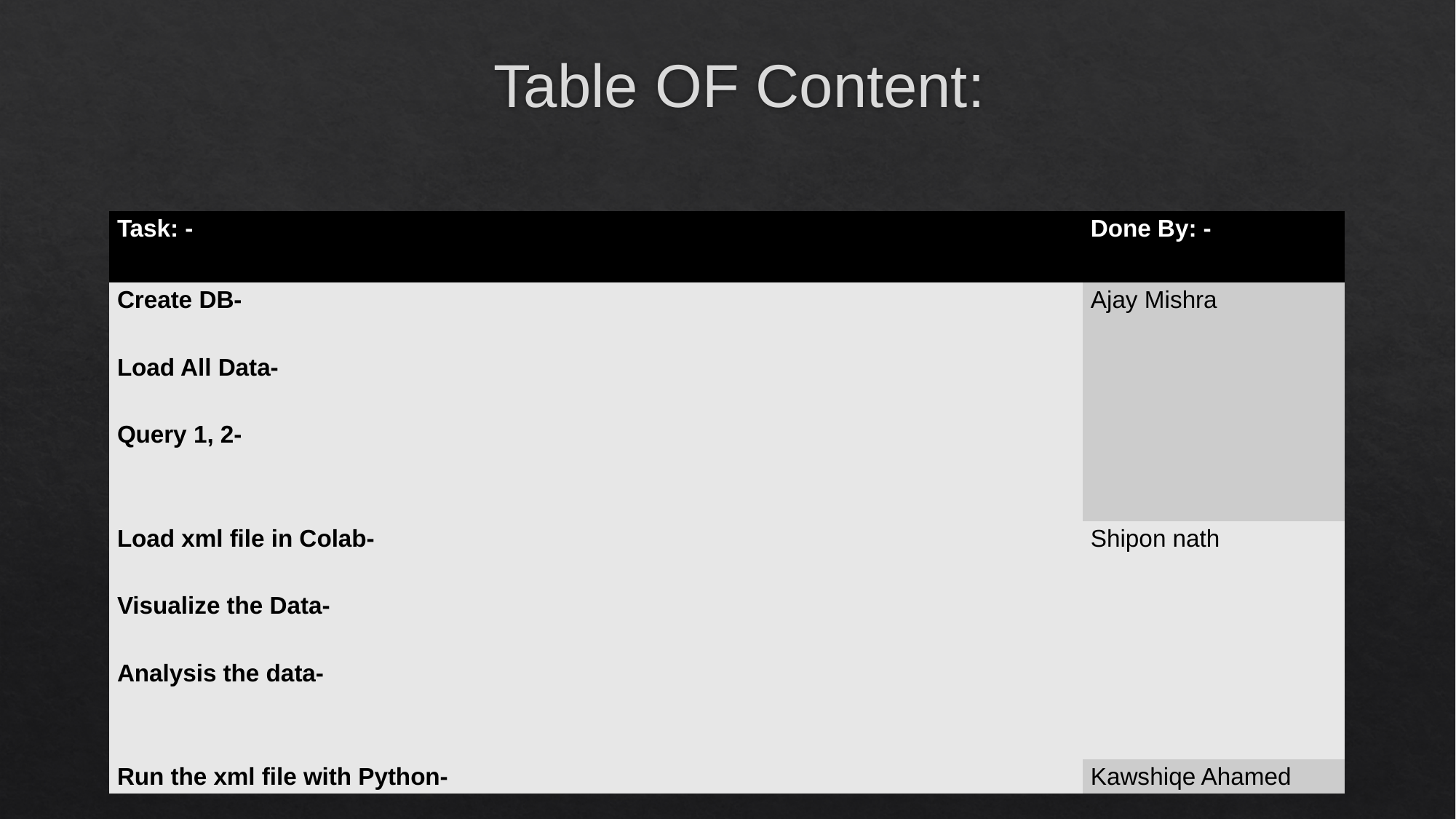

# Table OF Content:
| Task: - | Done By: - |
| --- | --- |
| Create DB- Load All Data- Query 1, 2- | Ajay Mishra |
| Load xml file in Colab- Visualize the Data- Analysis the data- | Shipon nath |
| Run the xml file with Python- | Kawshiqe Ahamed |